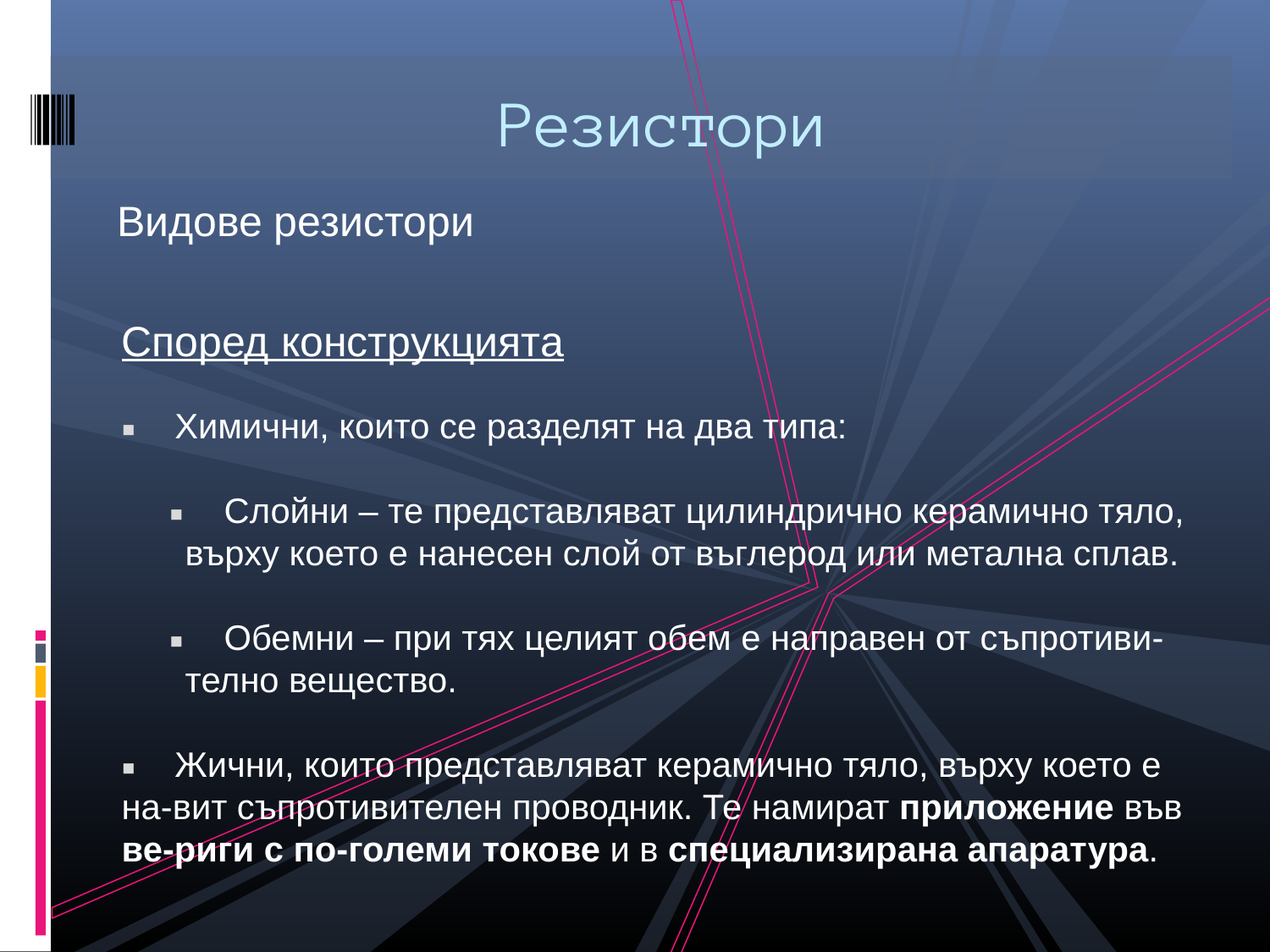

Резистори
Видове резистори
Според конструкцията
    Химични, които се разделят на два типа:

    Слойни – те представляват цилиндрично керамично тяло, върху което е нанесен слой от въглерод или метална сплав.

    Обемни – при тях целият обем е направен от съпротиви-телно вещество.

    Жични, които представляват керамично тяло, върху което е на-вит съпротивителен проводник. Те намират приложение във ве-риги с по-големи токове и в специализирана апаратура.